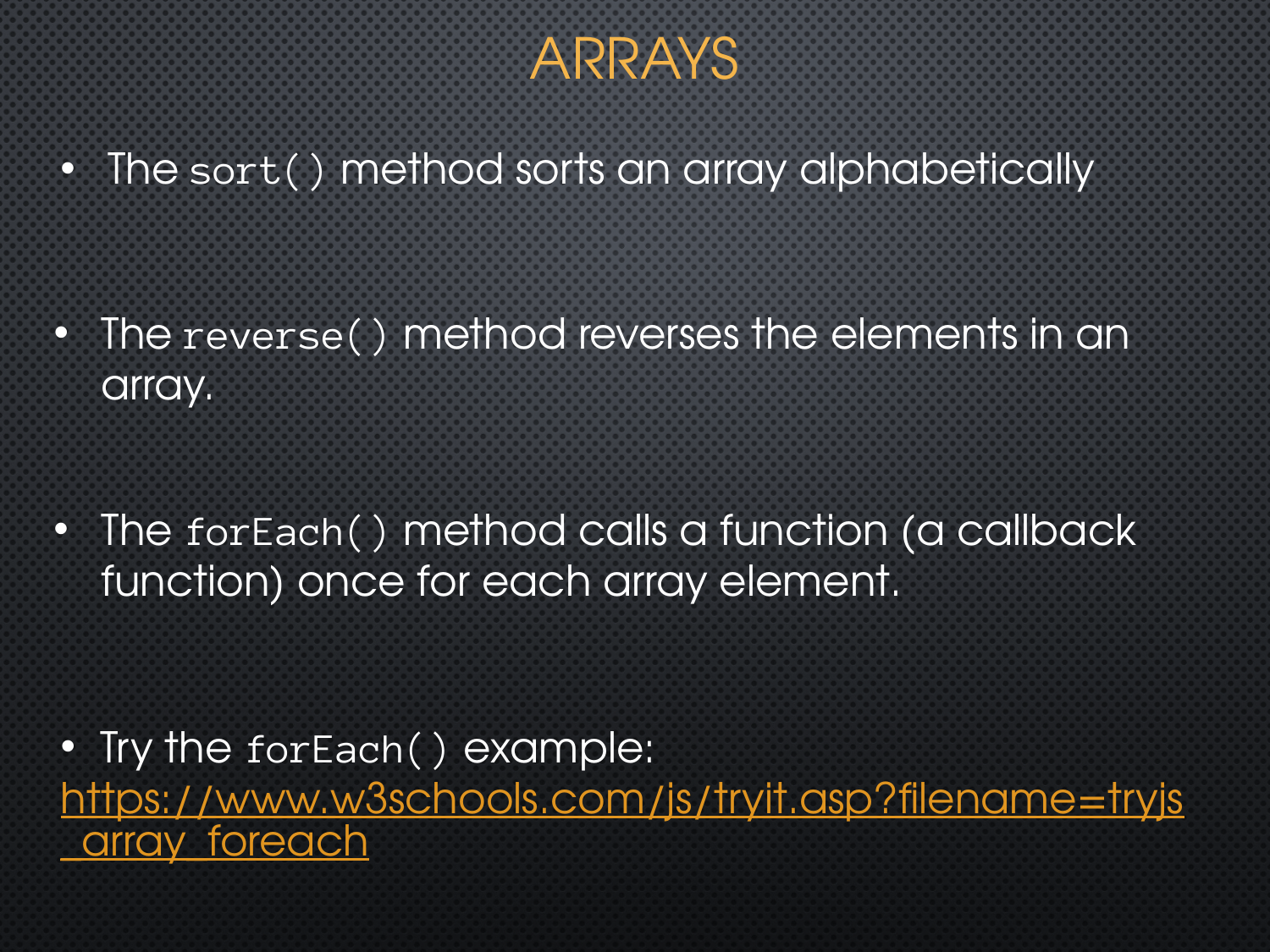

# Arrays
The sort() method sorts an array alphabetically
The reverse() method reverses the elements in an array.
The forEach() method calls a function (a callback function) once for each array element.
Try the forEach() example:
https://www.w3schools.com/js/tryit.asp?filename=tryjs_array_foreach